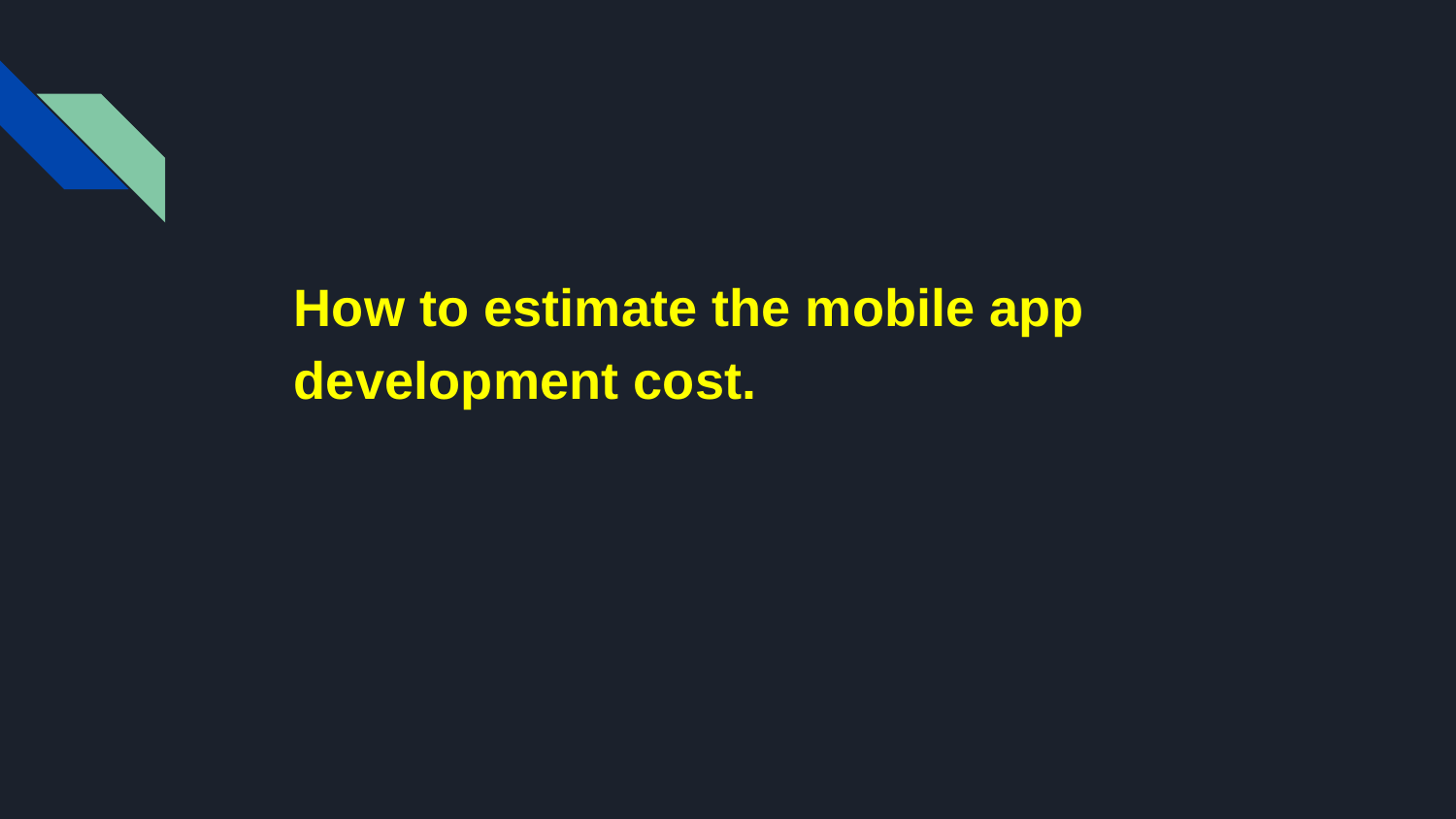

#
How to estimate the mobile app development cost.